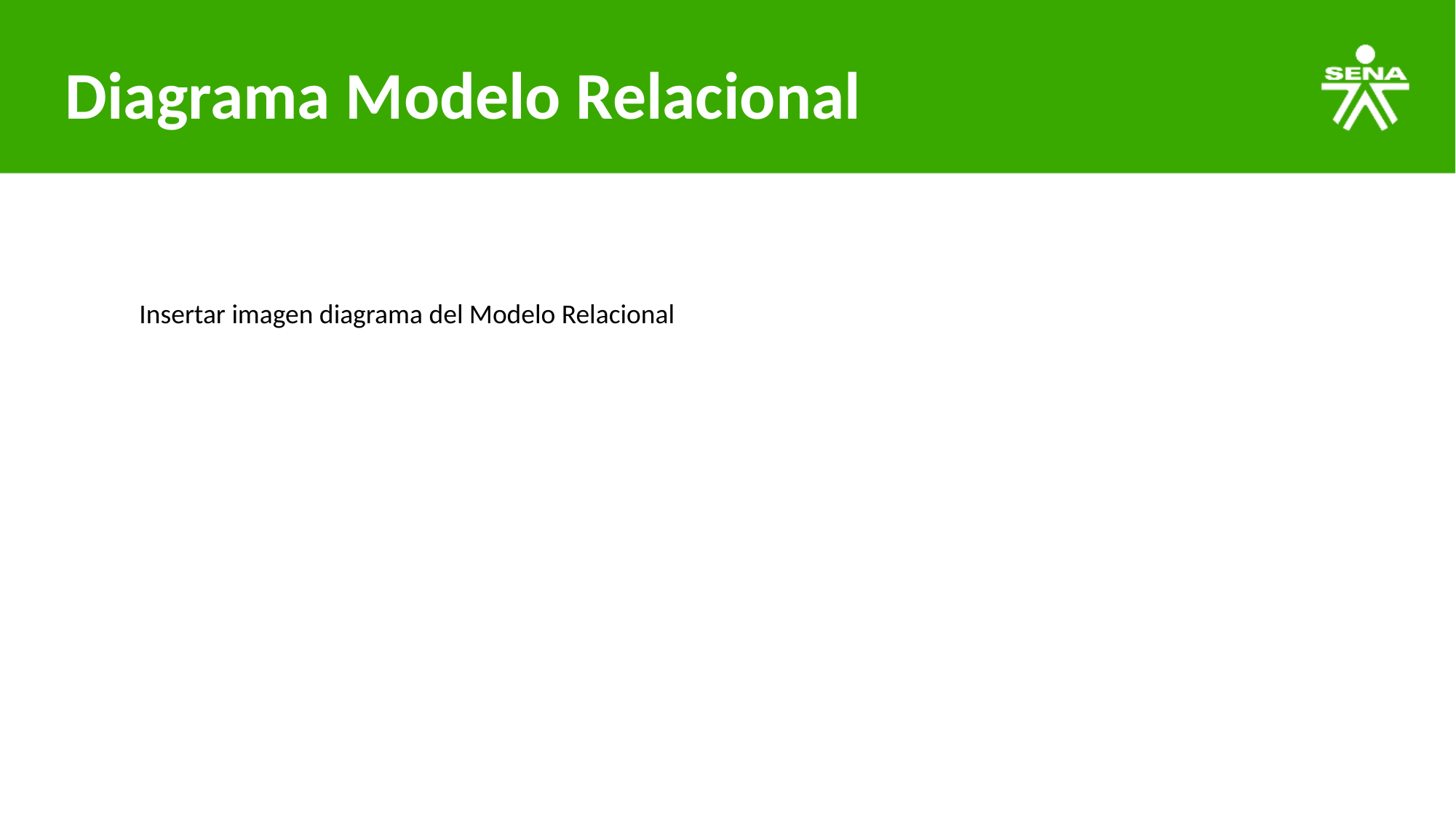

# Diagrama Modelo Relacional
Insertar imagen diagrama del Modelo Relacional